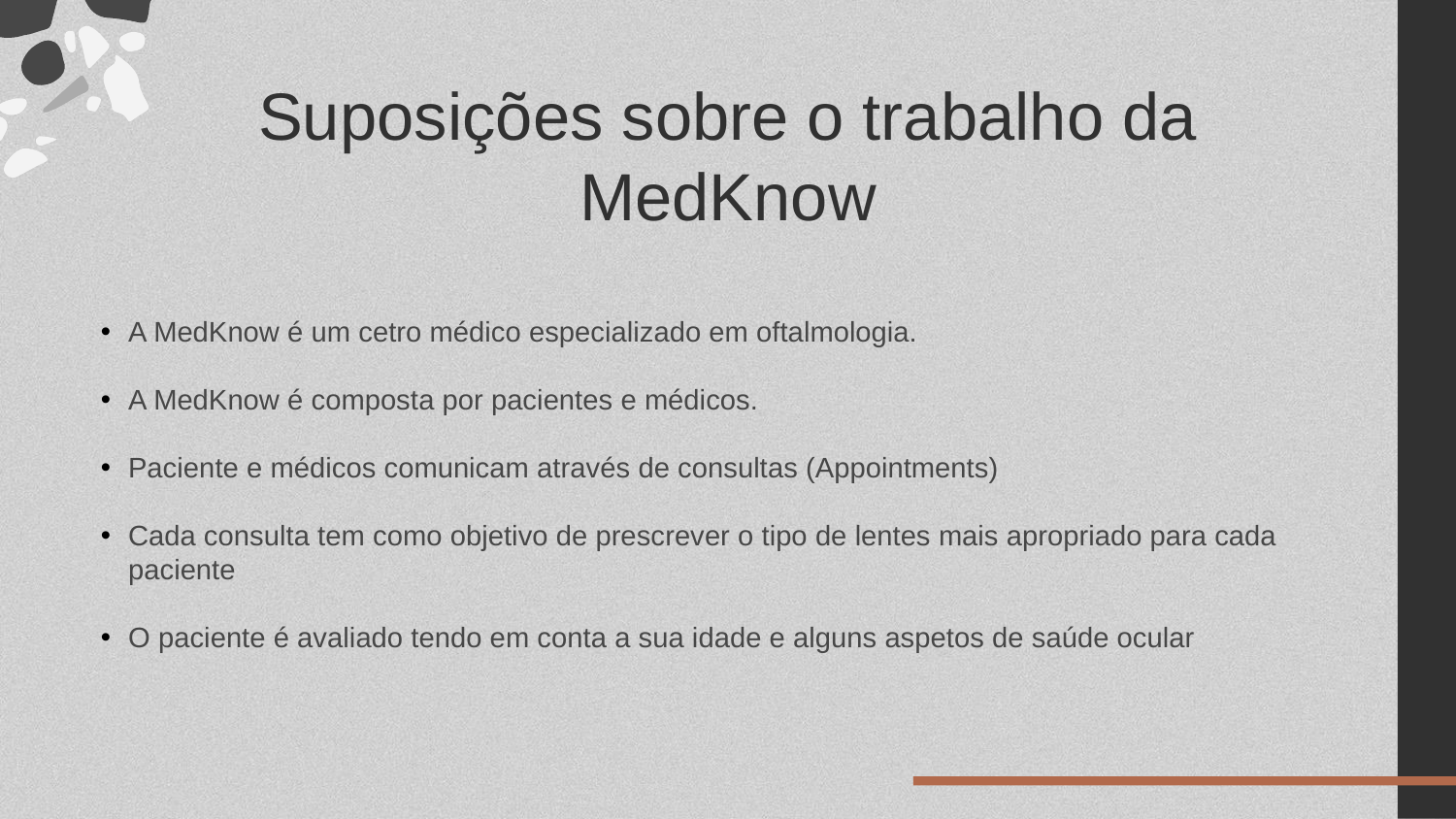

# Suposições sobre o trabalho da MedKnow
A MedKnow é um cetro médico especializado em oftalmologia.

A MedKnow é composta por pacientes e médicos.

Paciente e médicos comunicam através de consultas (Appointments)

Cada consulta tem como objetivo de prescrever o tipo de lentes mais apropriado para cada paciente

O paciente é avaliado tendo em conta a sua idade e alguns aspetos de saúde ocular